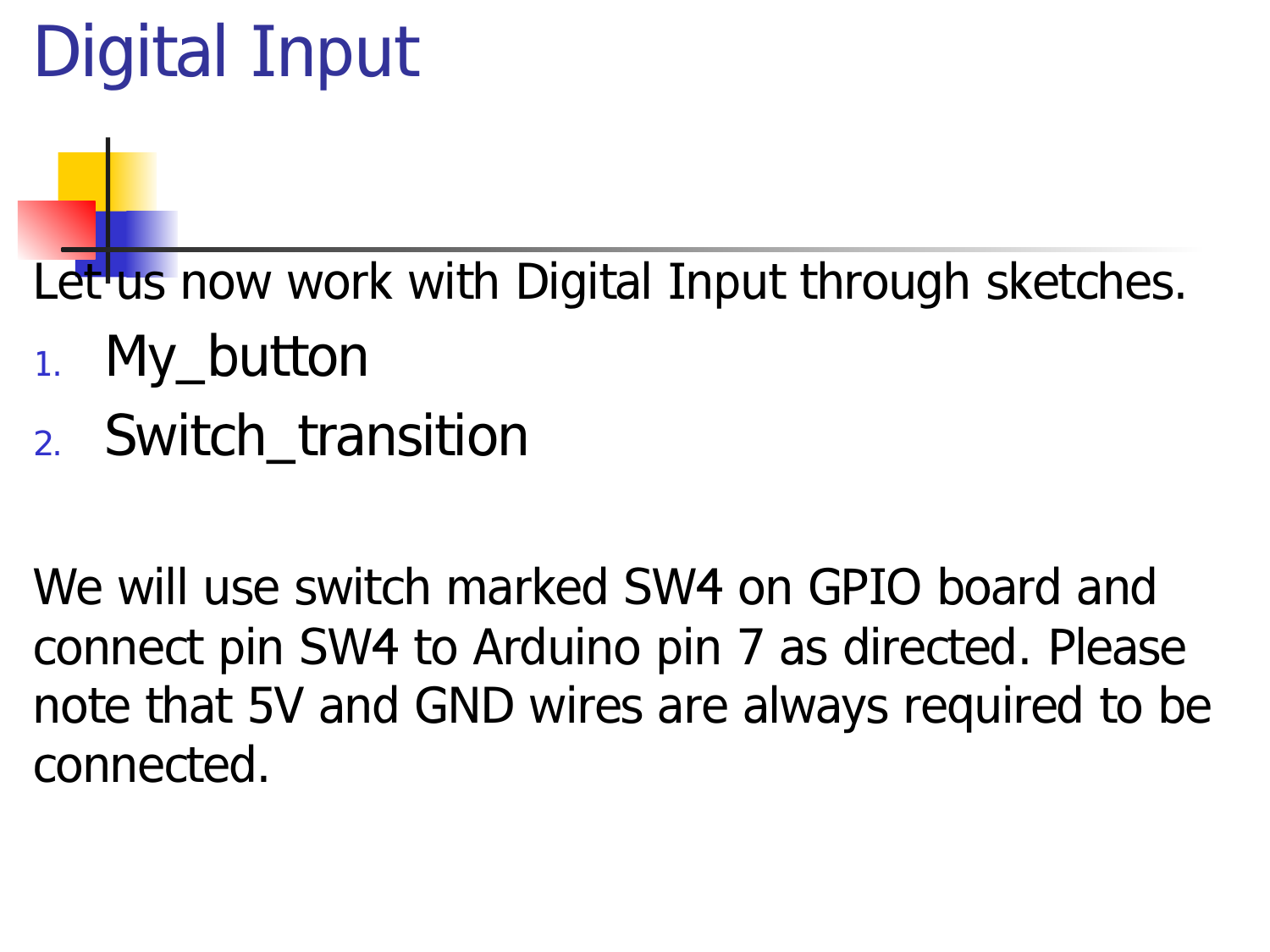

# Digital Input
Let us now work with Digital Input through sketches.
My_button
Switch_transition

We will use switch marked SW4 on GPIO board and connect pin SW4 to Arduino pin 7 as directed. Please note that 5V and GND wires are always required to be connected.